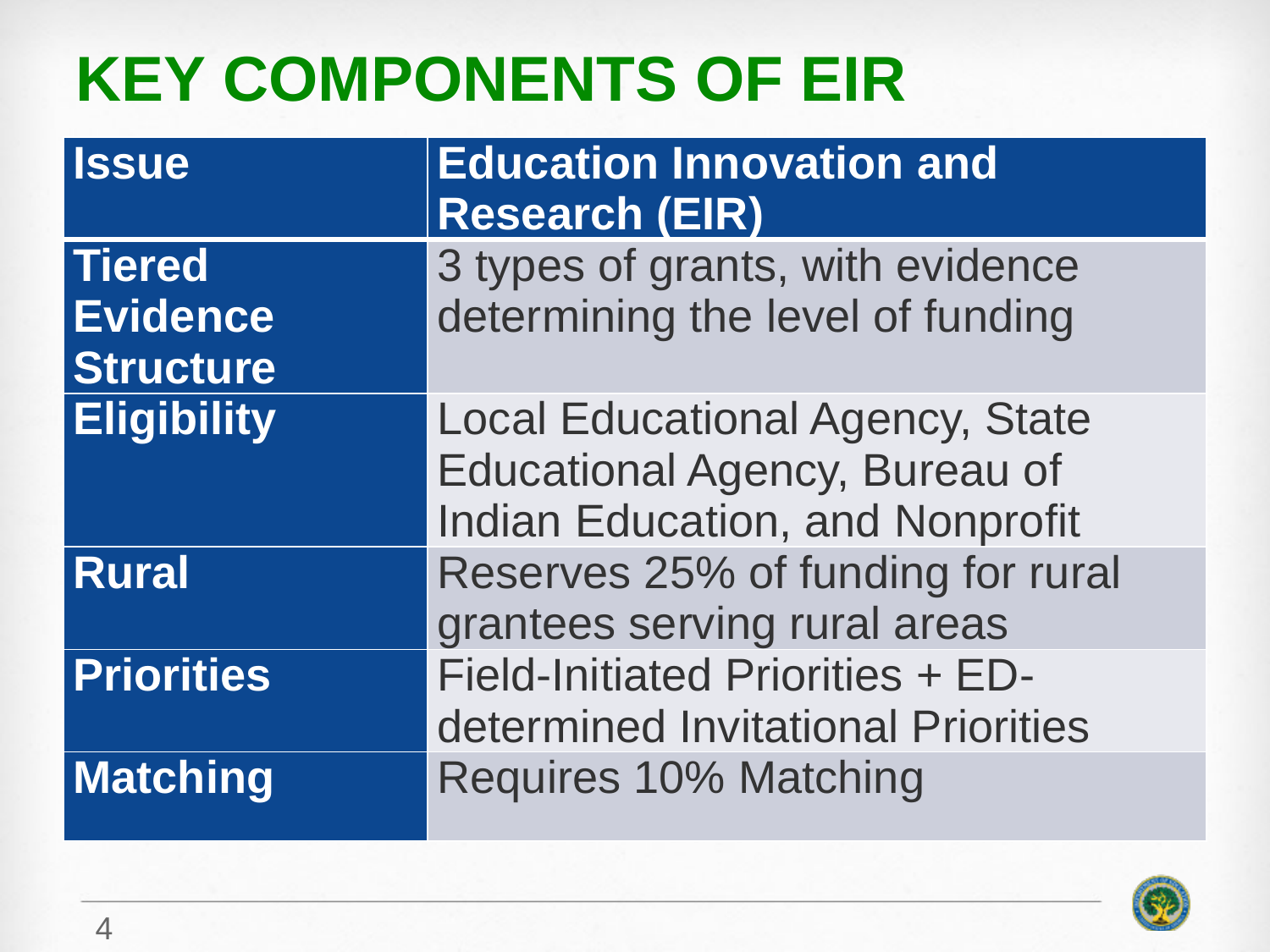

# Key Components of EIR
| Issue | Education Innovation and Research (EIR) |
| --- | --- |
| Tiered Evidence Structure | 3 types of grants, with evidence determining the level of funding |
| Eligibility | Local Educational Agency, State Educational Agency, Bureau of Indian Education, and Nonprofit |
| Rural | Reserves 25% of funding for rural grantees serving rural areas |
| Priorities | Field-Initiated Priorities + ED-determined Invitational Priorities |
| Matching | Requires 10% Matching |
4